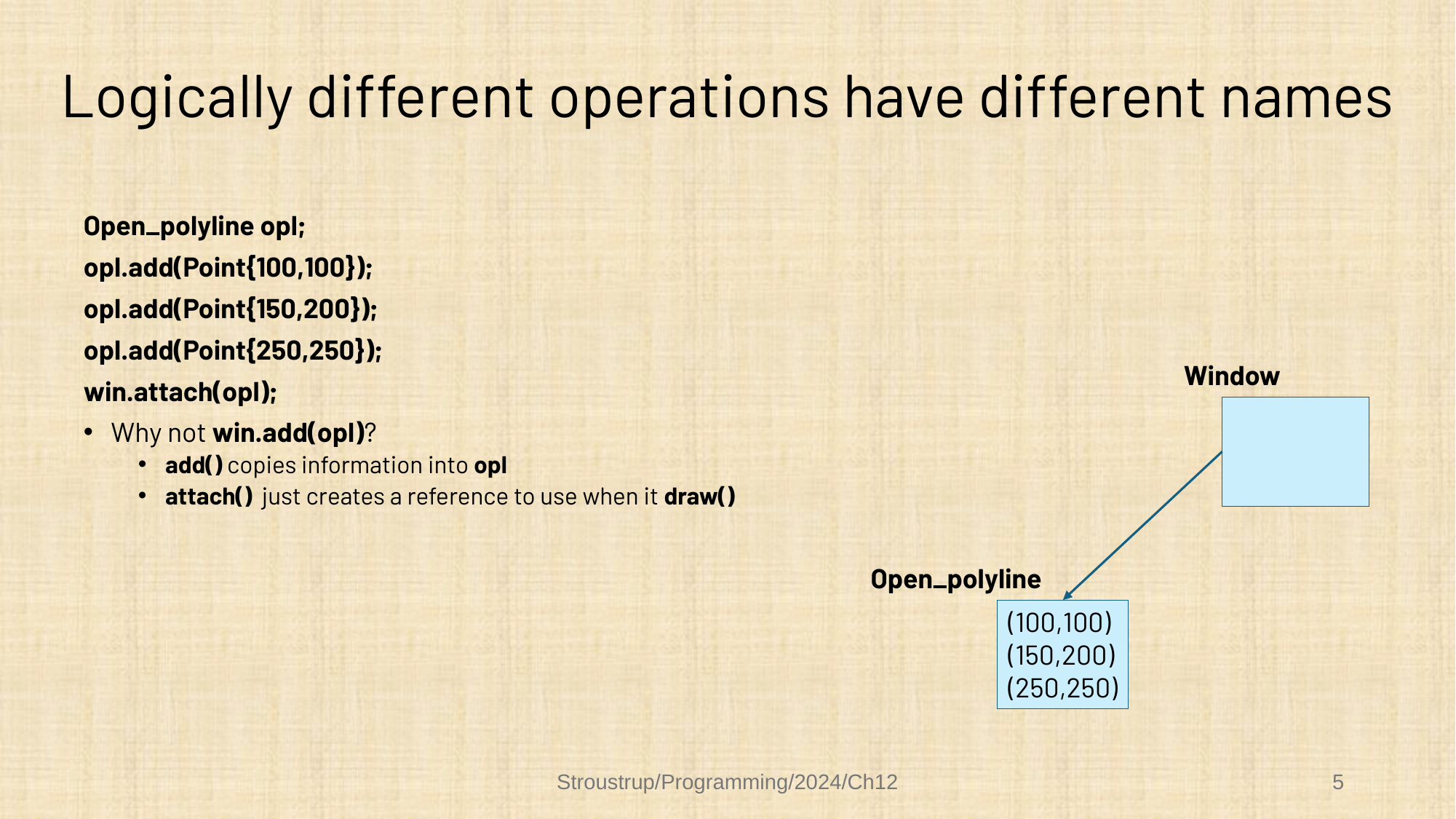

# Logically different operations have different names
Open_polyline opl;
opl.add(Point{100,100});
opl.add(Point{150,200});
opl.add(Point{250,250});
win.attach(opl);
Why not win.add(opl)?
add() copies information into opl
attach()  just creates a reference to use when it draw()
Window

Open_polyline
(100,100)
(150,200)
(250,250)
Stroustrup/Programming/2024/Ch12
5